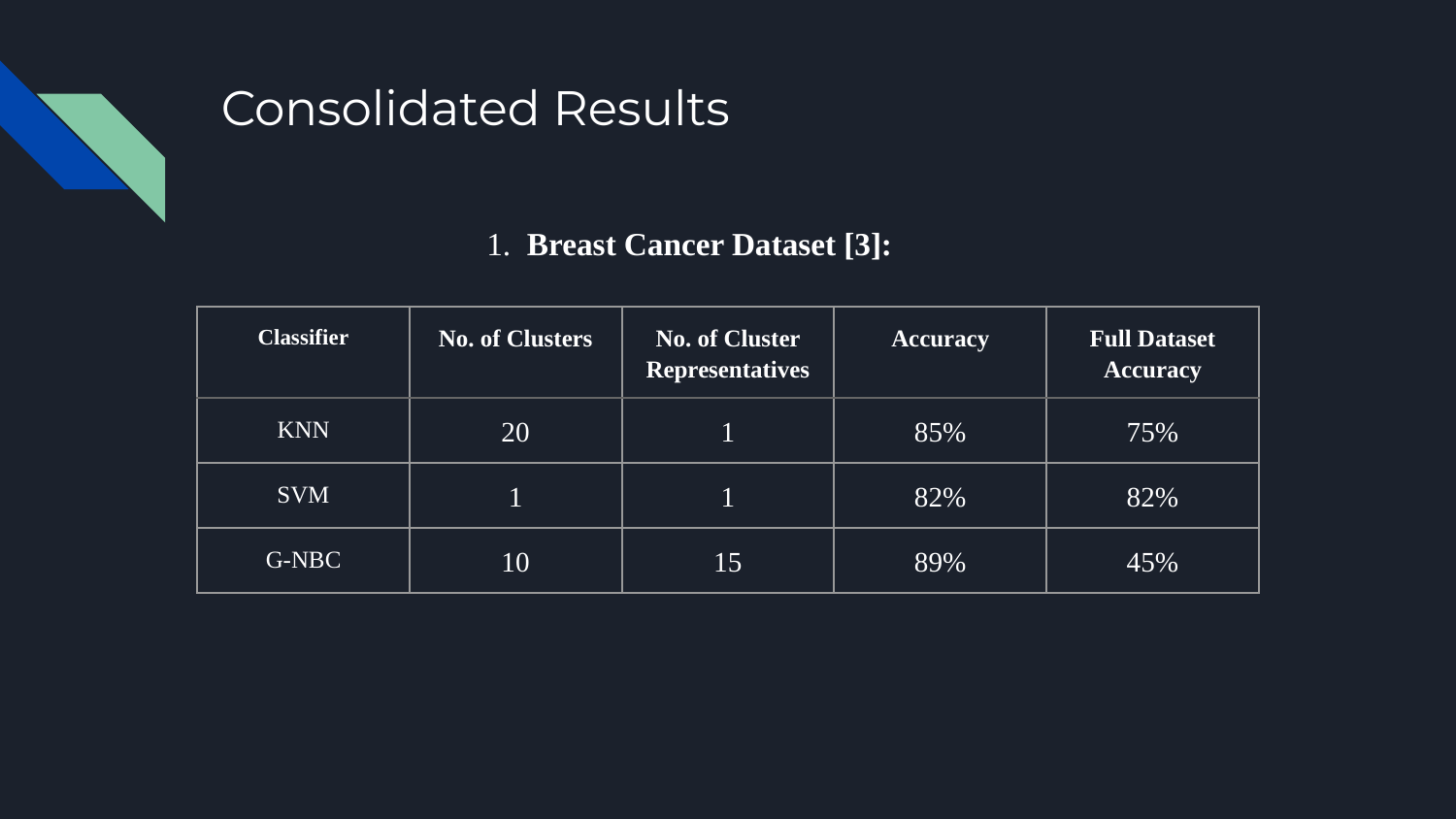

# Consolidated Results
1.  Breast Cancer Dataset [3]:
| Classifier | No. of Clusters | No. of Cluster Representatives | Accuracy | Full Dataset Accuracy |
| --- | --- | --- | --- | --- |
| KNN | 20 | 1 | 85% | 75% |
| SVM | 1 | 1 | 82% | 82% |
| G-NBC | 10 | 15 | 89% | 45% |